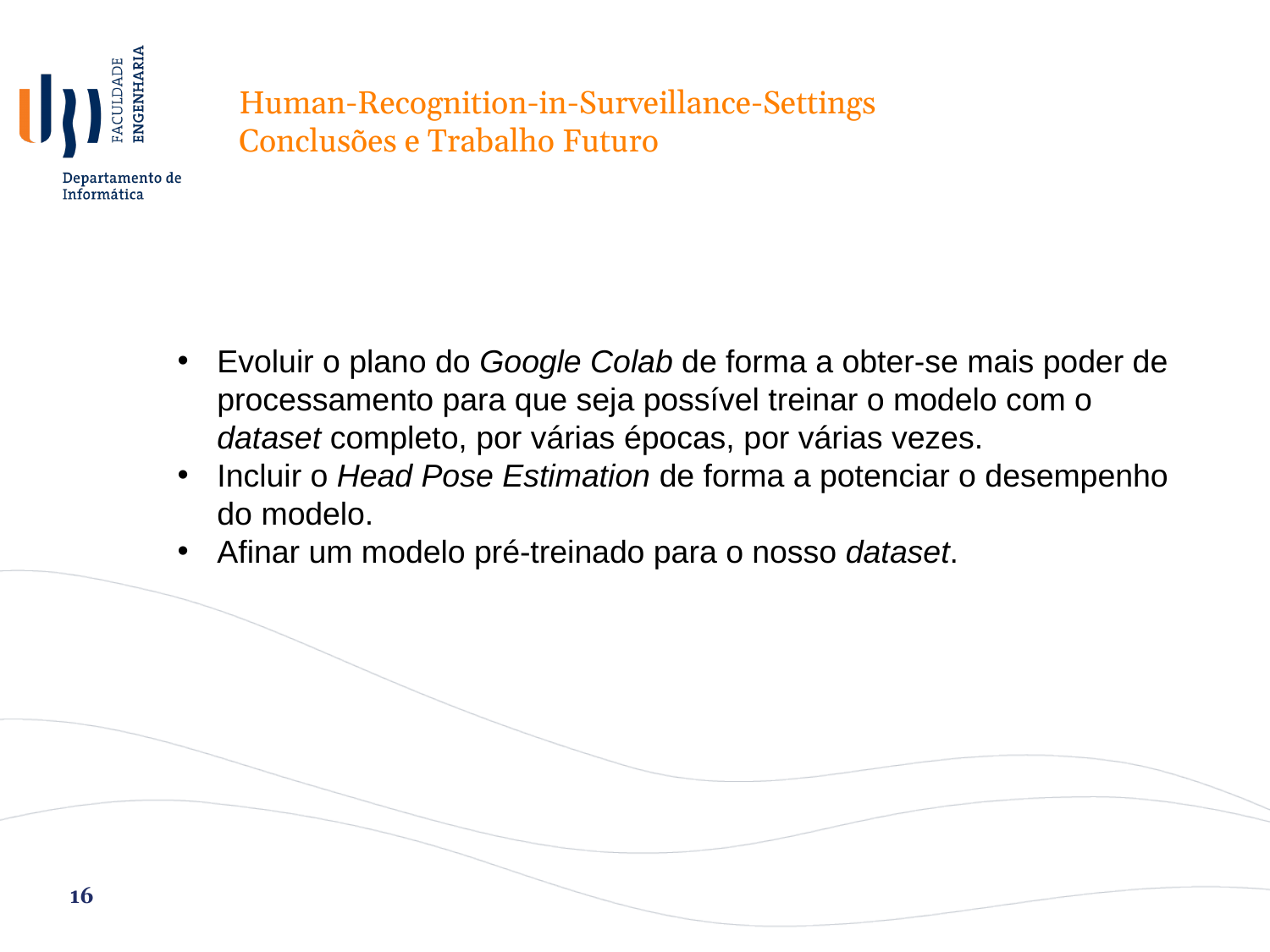

Human-Recognition-in-Surveillance-Settings
Conclusões e Trabalho Futuro
Evoluir o plano do Google Colab de forma a obter-se mais poder de processamento para que seja possível treinar o modelo com o dataset completo, por várias épocas, por várias vezes.
Incluir o Head Pose Estimation de forma a potenciar o desempenho do modelo.
Afinar um modelo pré-treinado para o nosso dataset.
16